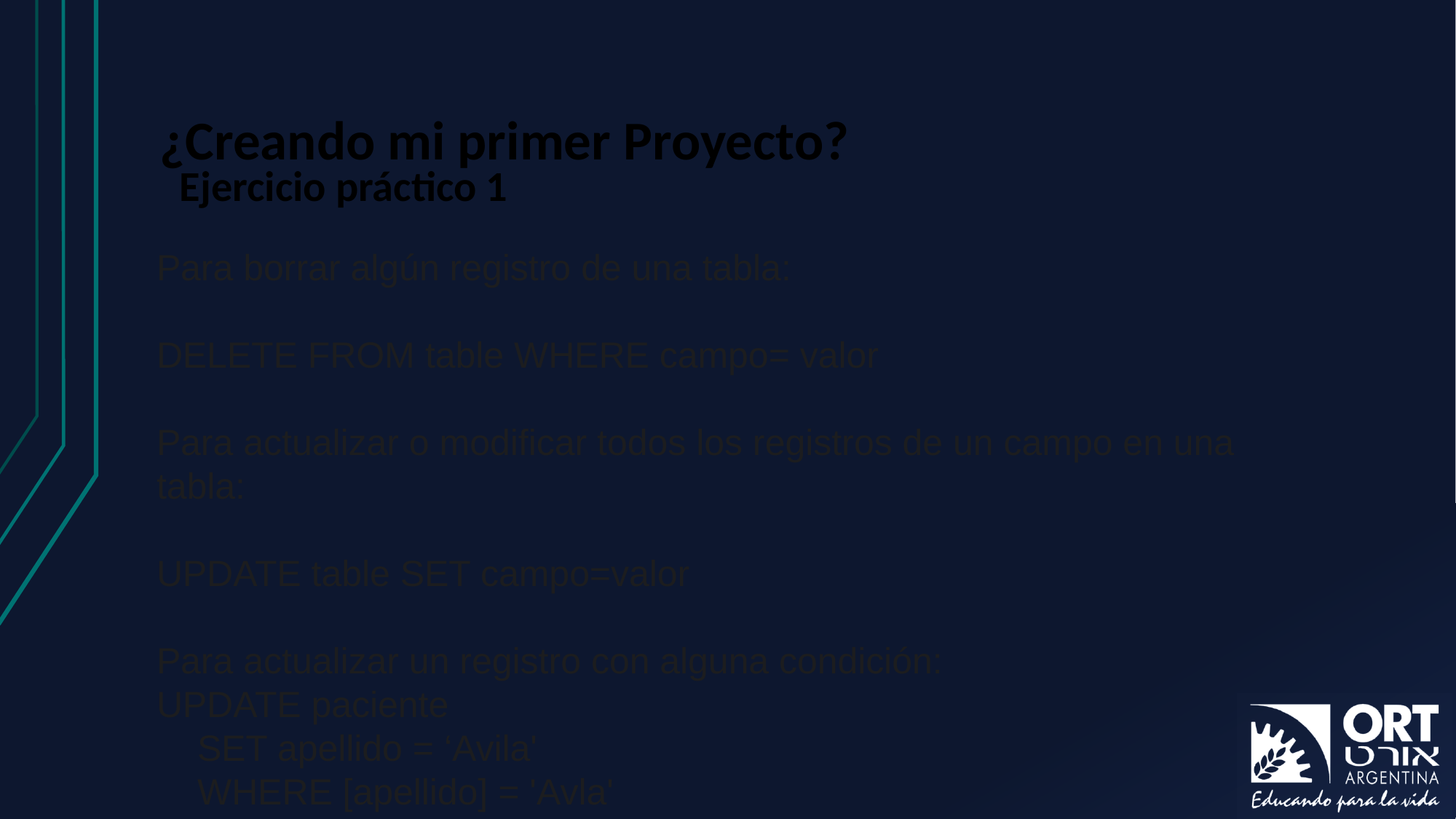

# ¿Creando mi primer Proyecto?
Ejercicio práctico 1
Para borrar algún registro de una tabla:

DELETE FROM table WHERE campo= valor

Para actualizar o modificar todos los registros de un campo en una tabla:

UPDATE table SET campo=valor

Para actualizar un registro con alguna condición:
UPDATE paciente
    SET apellido = ‘Avila'
    WHERE [apellido] = 'Avla'